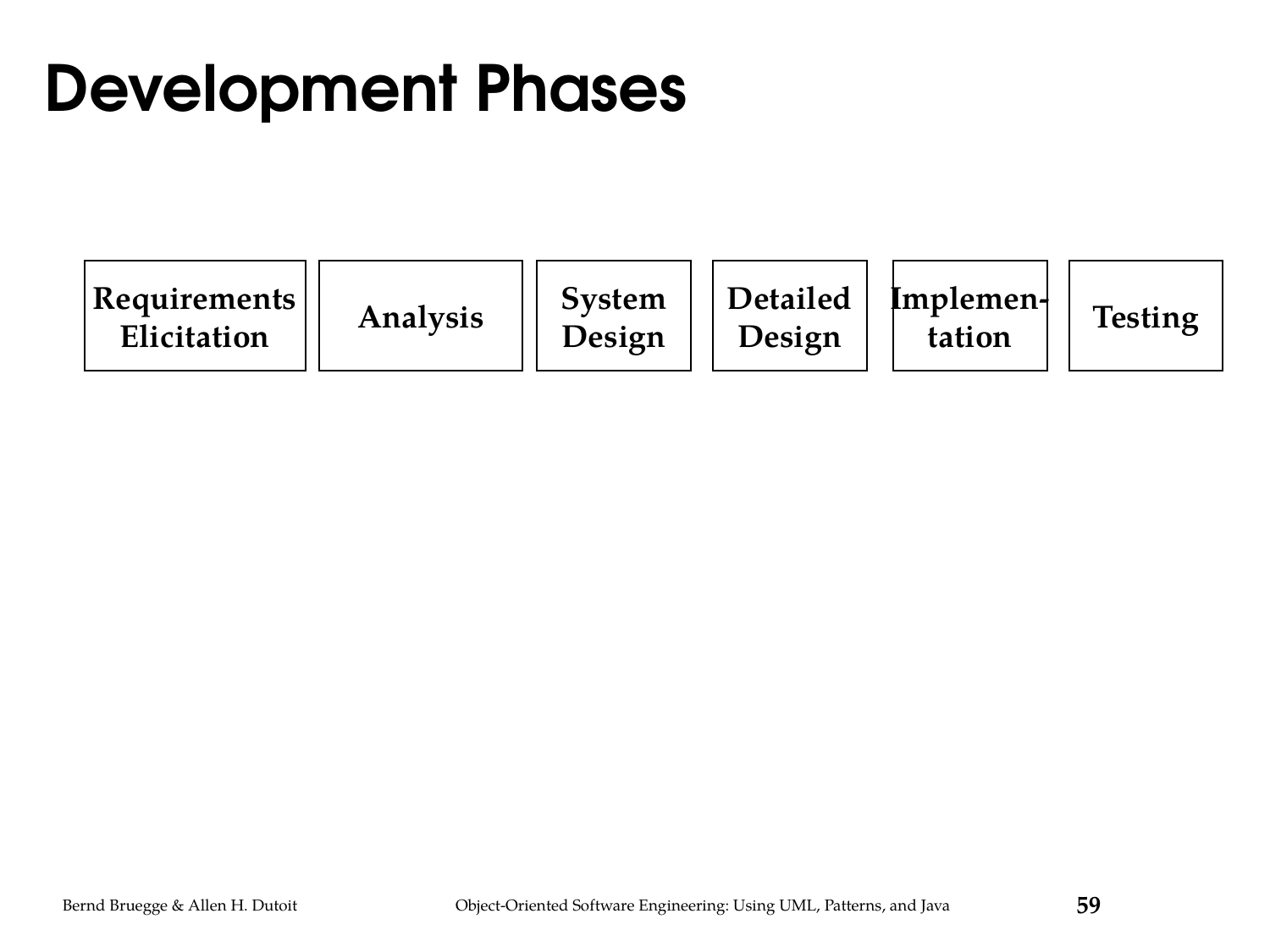

# Development Phases

Requirements
Elicitation
Analysis
System
Design
Detailed
Design
Implemen-
tation
Testing